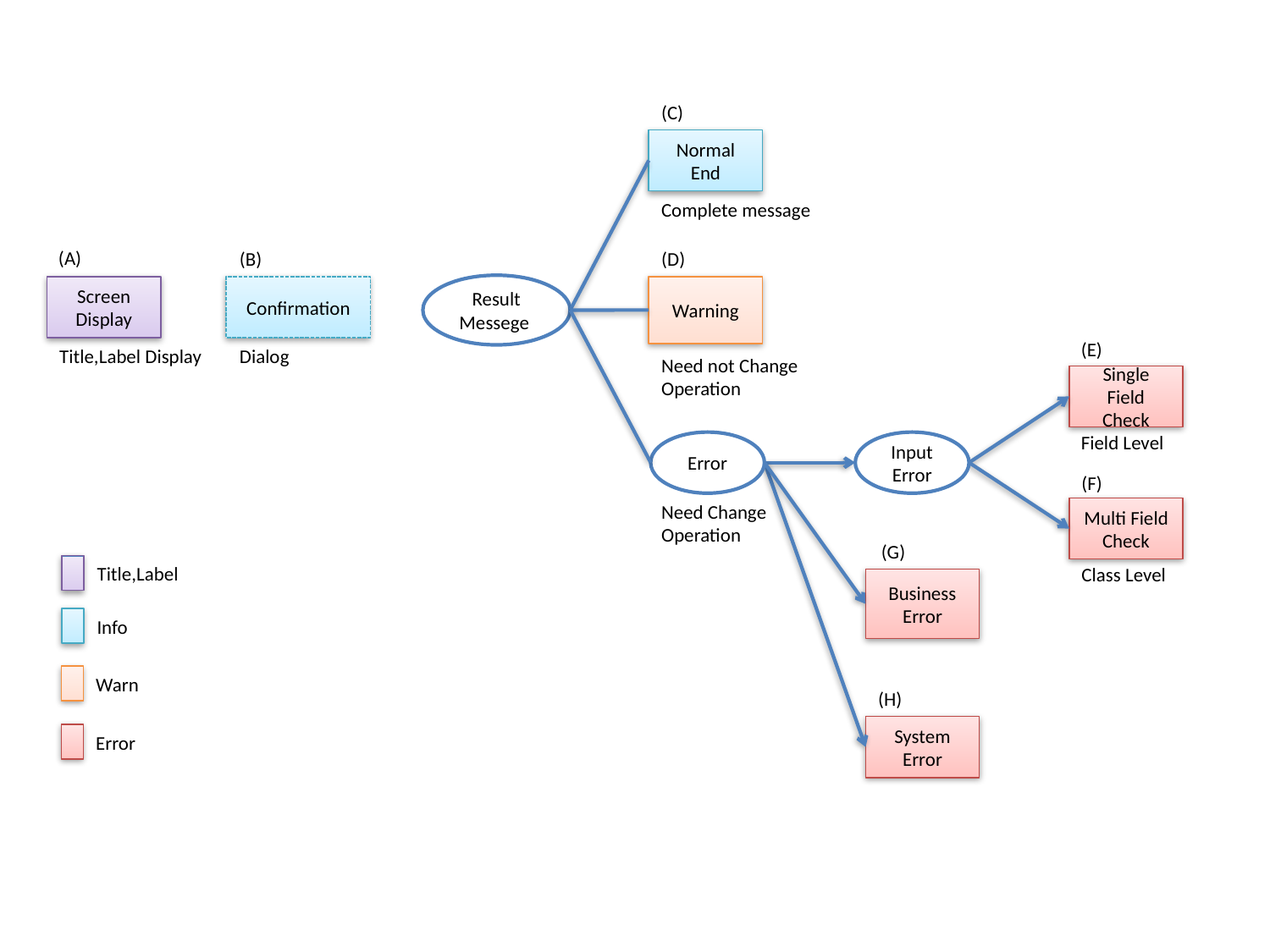

(C)
Normal End
Complete message

(A)
(B)
(D)
Result Messege
Screen Display
Confirmation
Warning
(E)
Title,Label Display
Dialog

Need not Change
Operation
Single Field Check
Field Level
Error
Input
Error
(F)
Need Change
Operation
Multi Field Check
(G)

Title,Label
Class Level
Business
Error

Info

Warn

(H)
System Error

Error